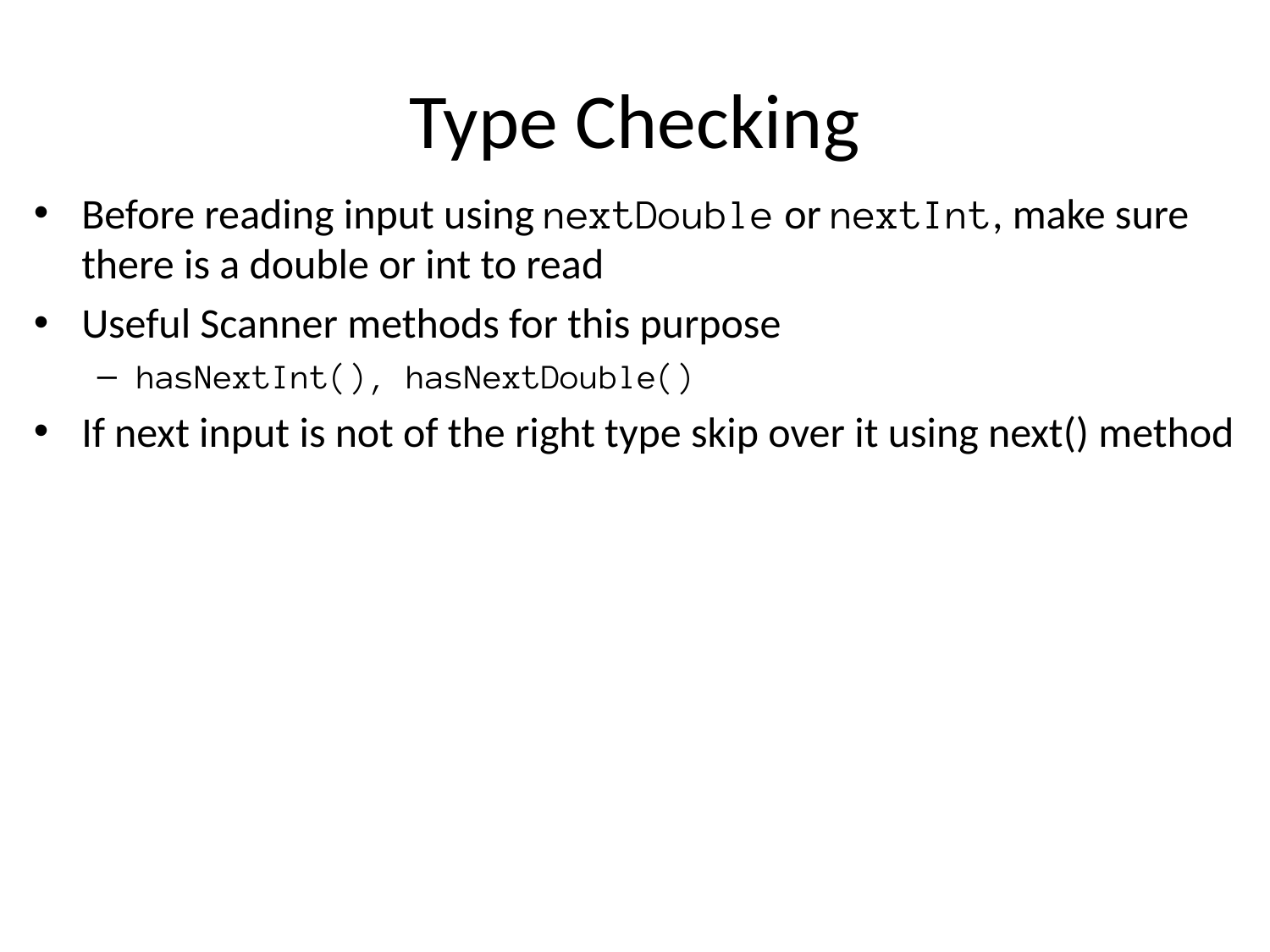

# Type Checking
Before reading input using nextDouble or nextInt, make sure there is a double or int to read
Useful Scanner methods for this purpose
hasNextInt(), hasNextDouble()
If next input is not of the right type skip over it using next() method